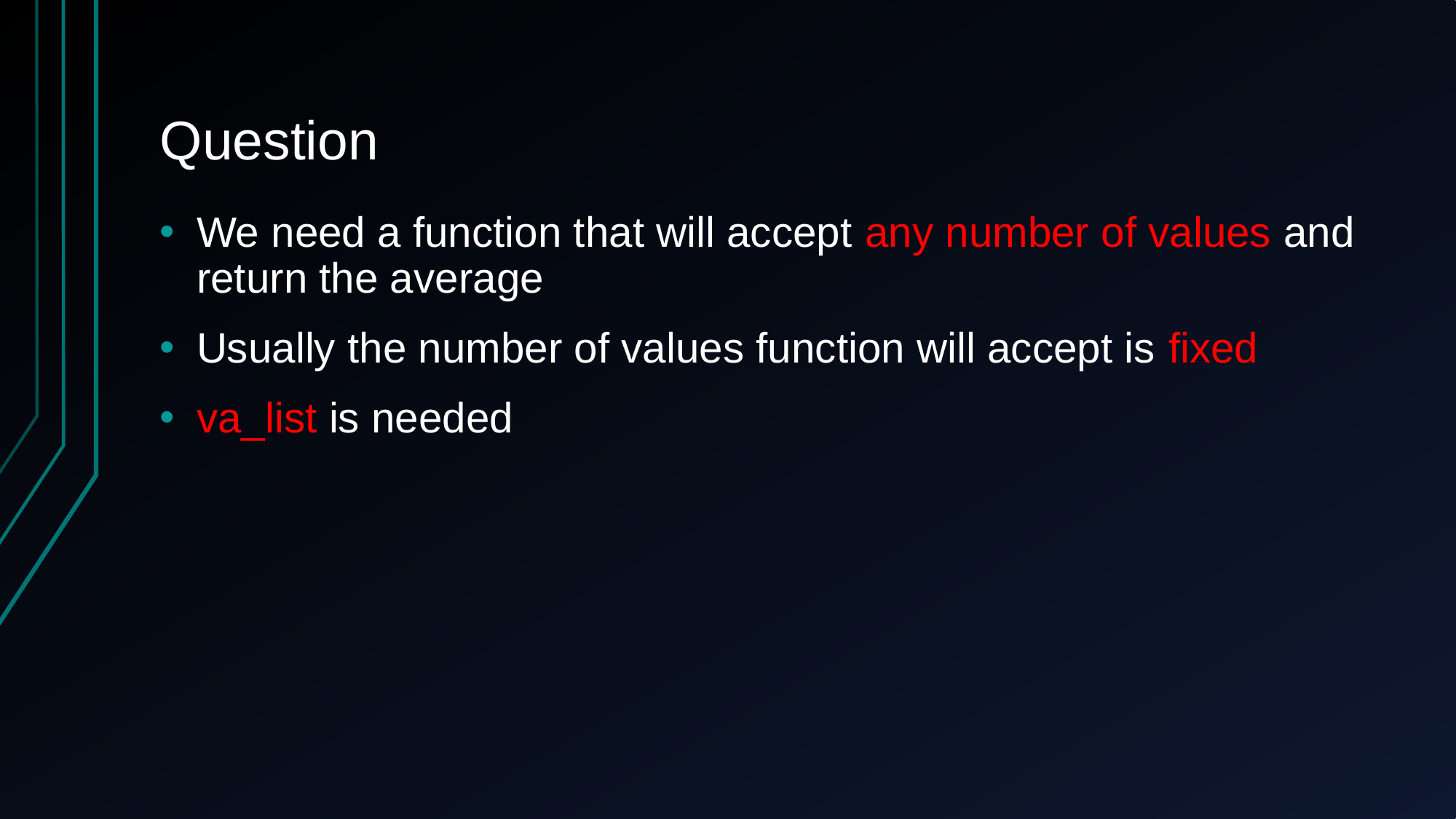

# Question
We need a function that will accept any number of values and return the average
Usually the number of values function will accept is fixed
va_list is needed